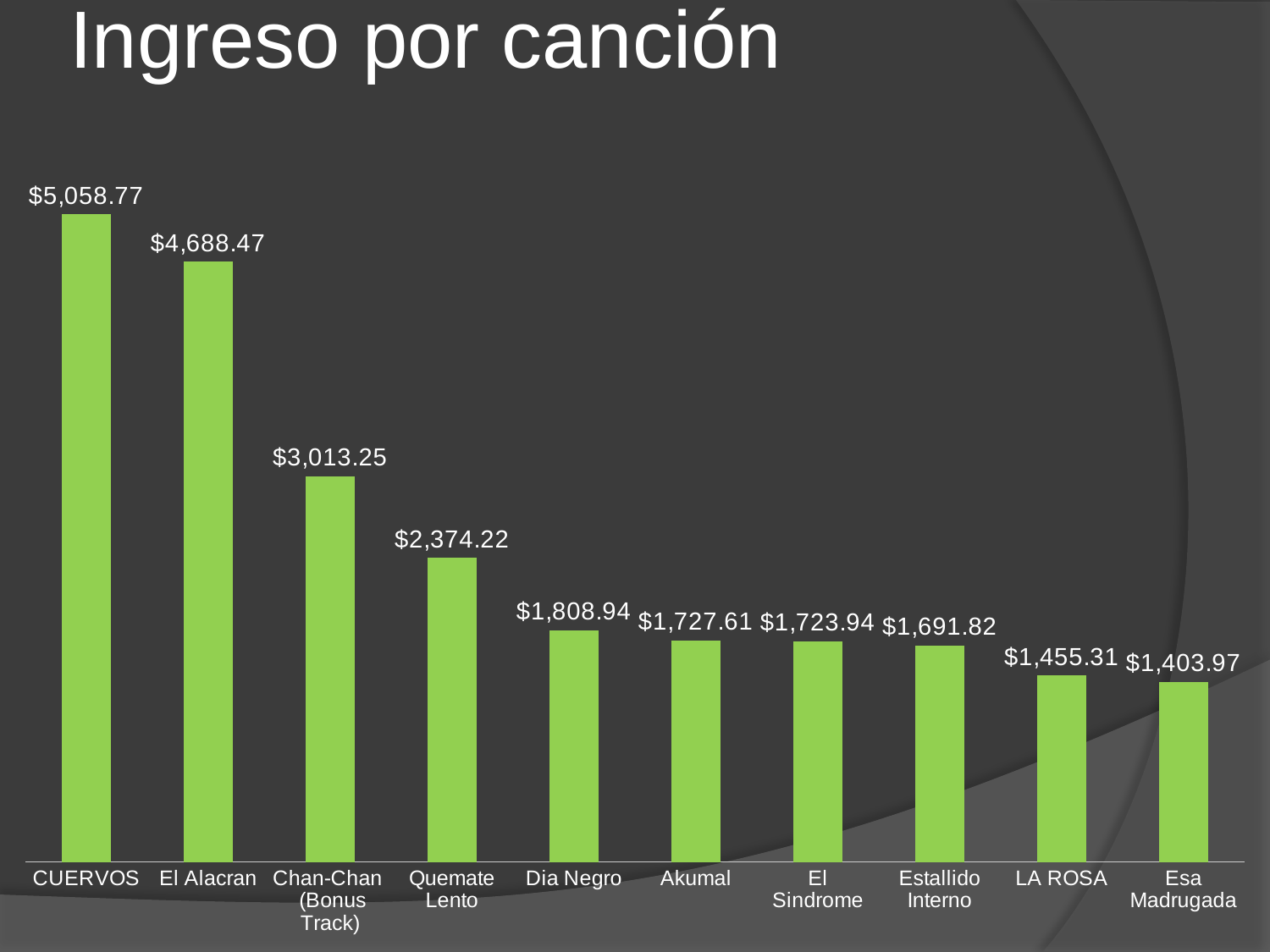

# Ingreso por canción

### Chart

| Category | Total por trac |
|---|---|
| CUERVOS | 5058.769693850449 |
| El Alacran | 4688.465982716395 |
| Chan-Chan   (Bonus Track) | 3013.2456630444526 |
| Quemate Lento | 2374.2153067202225 |
| Dia Negro | 1808.9369229920014 |
| Akumal | 1727.6066575314828 |
| El Sindrome | 1723.9425578589735 |
| Estallido Interno | 1691.8172786812986 |
| LA ROSA | 1455.3120321134663 |
| Esa Madrugada | 1403.9689847558884 |